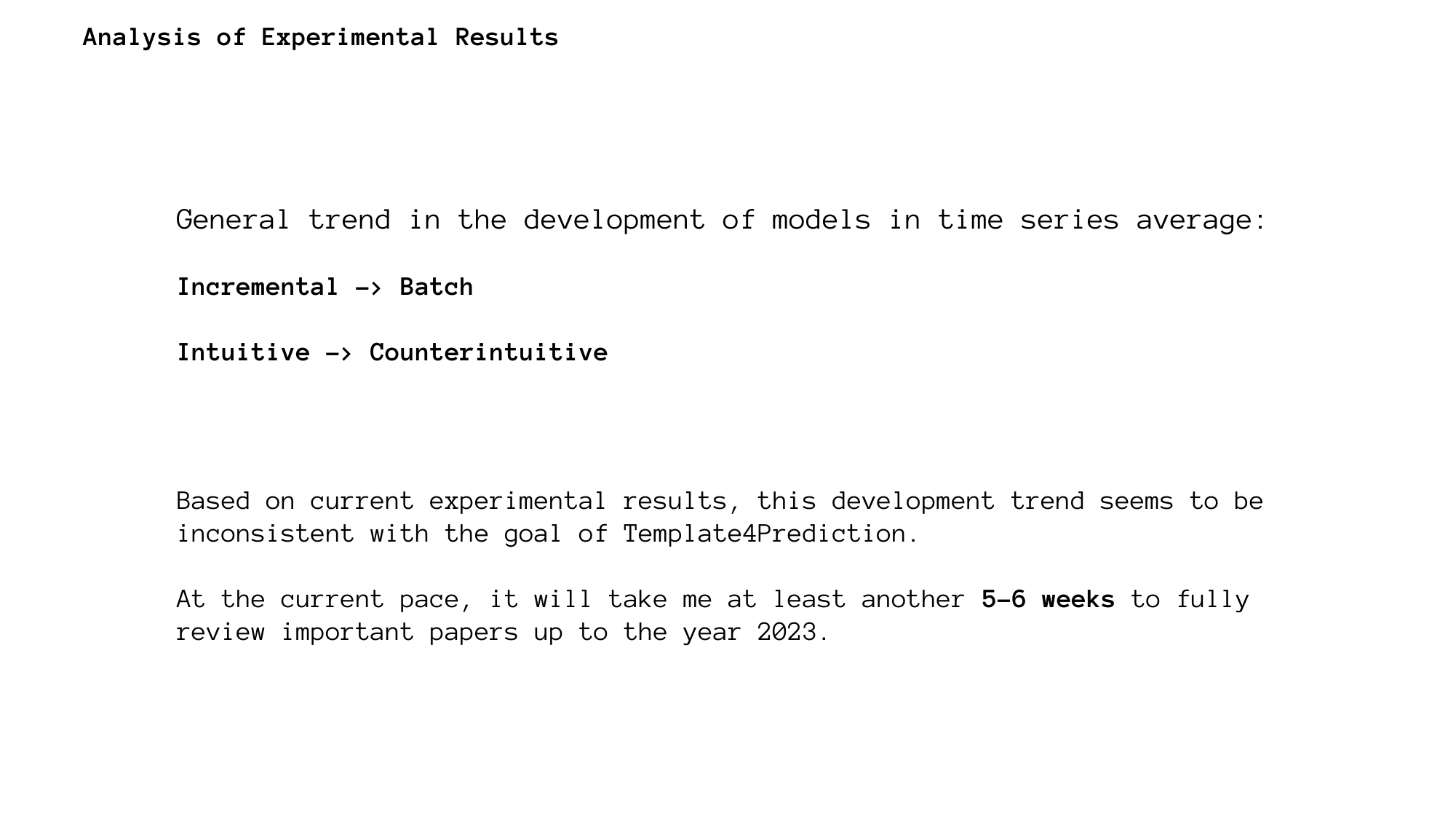

Analysis of Experimental Results
General trend in the development of models in time series average:

Incremental -> Batch

Intuitive -> Counterintuitive
Based on current experimental results, this development trend seems to be inconsistent with the goal of Template4Prediction.

At the current pace, it will take me at least another 5-6 weeks to fully review important papers up to the year 2023.